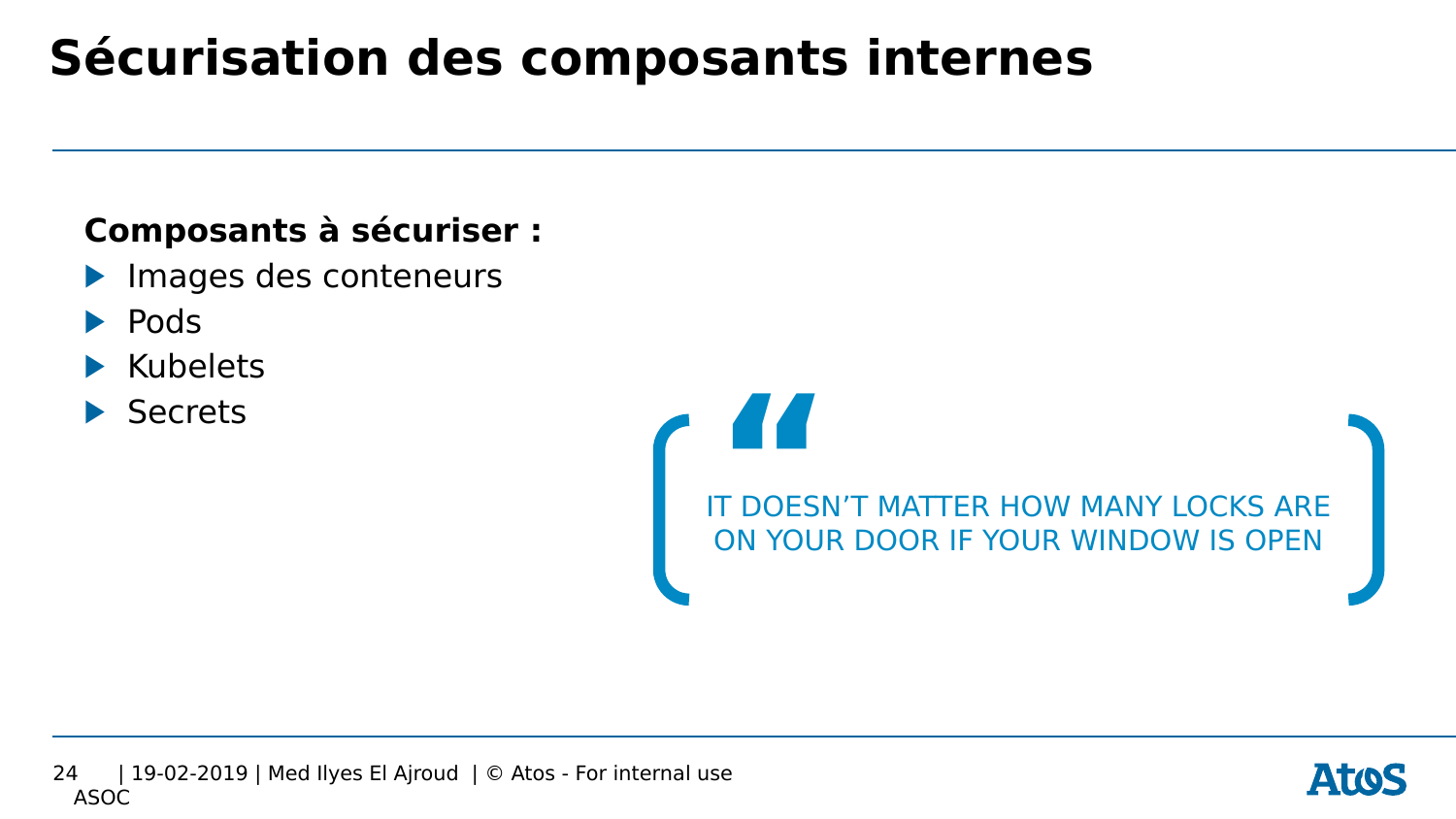

# Sécurisation des composants internes
Composants à sécuriser :
Images des conteneurs
Pods
Kubelets
Secrets

“

It doesn’t matter how many locks are on your door if your window is open
24